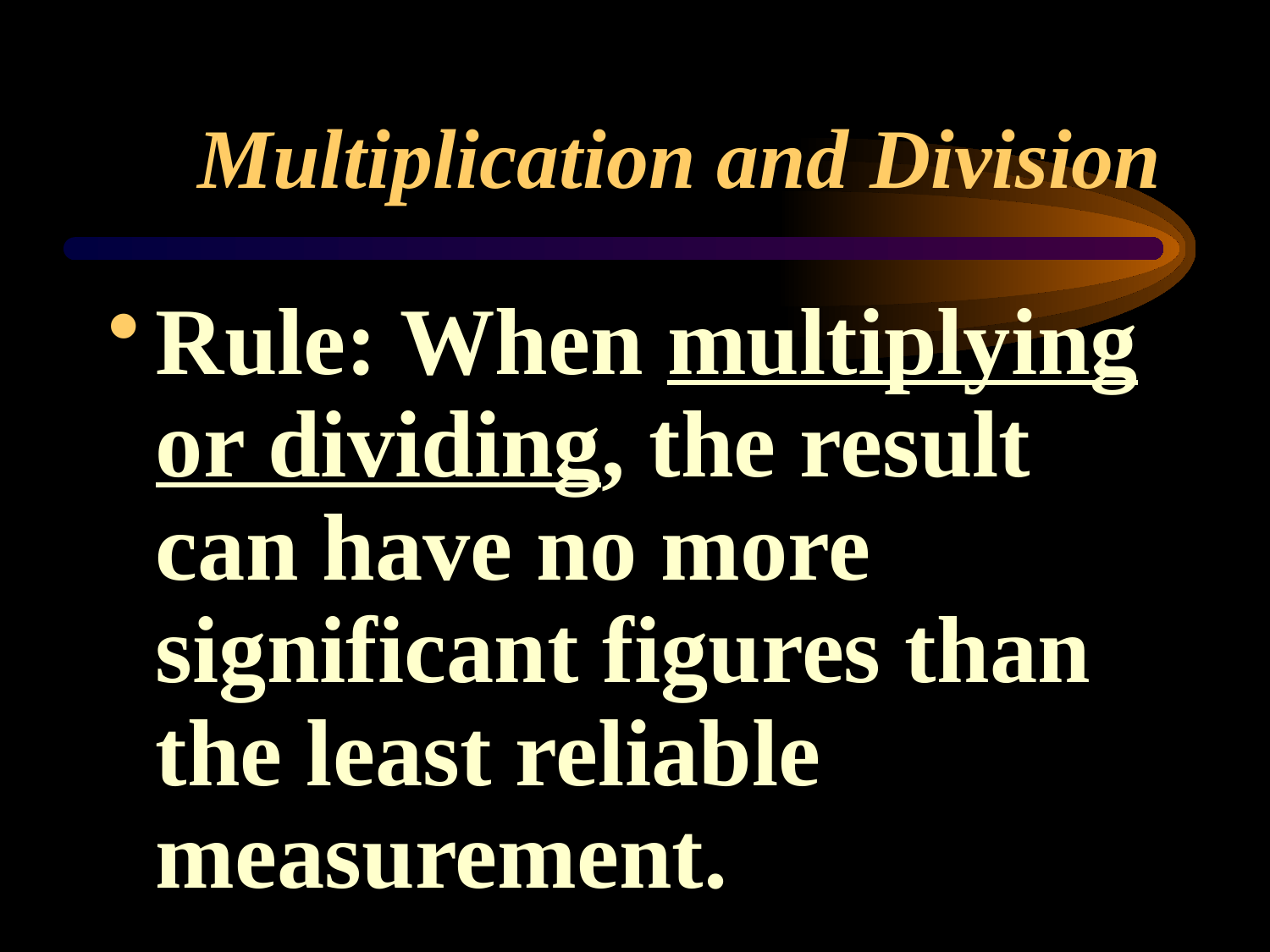

# Multiplication and Division
Rule: When multiplying or dividing, the result can have no more significant figures than the least reliable measurement.